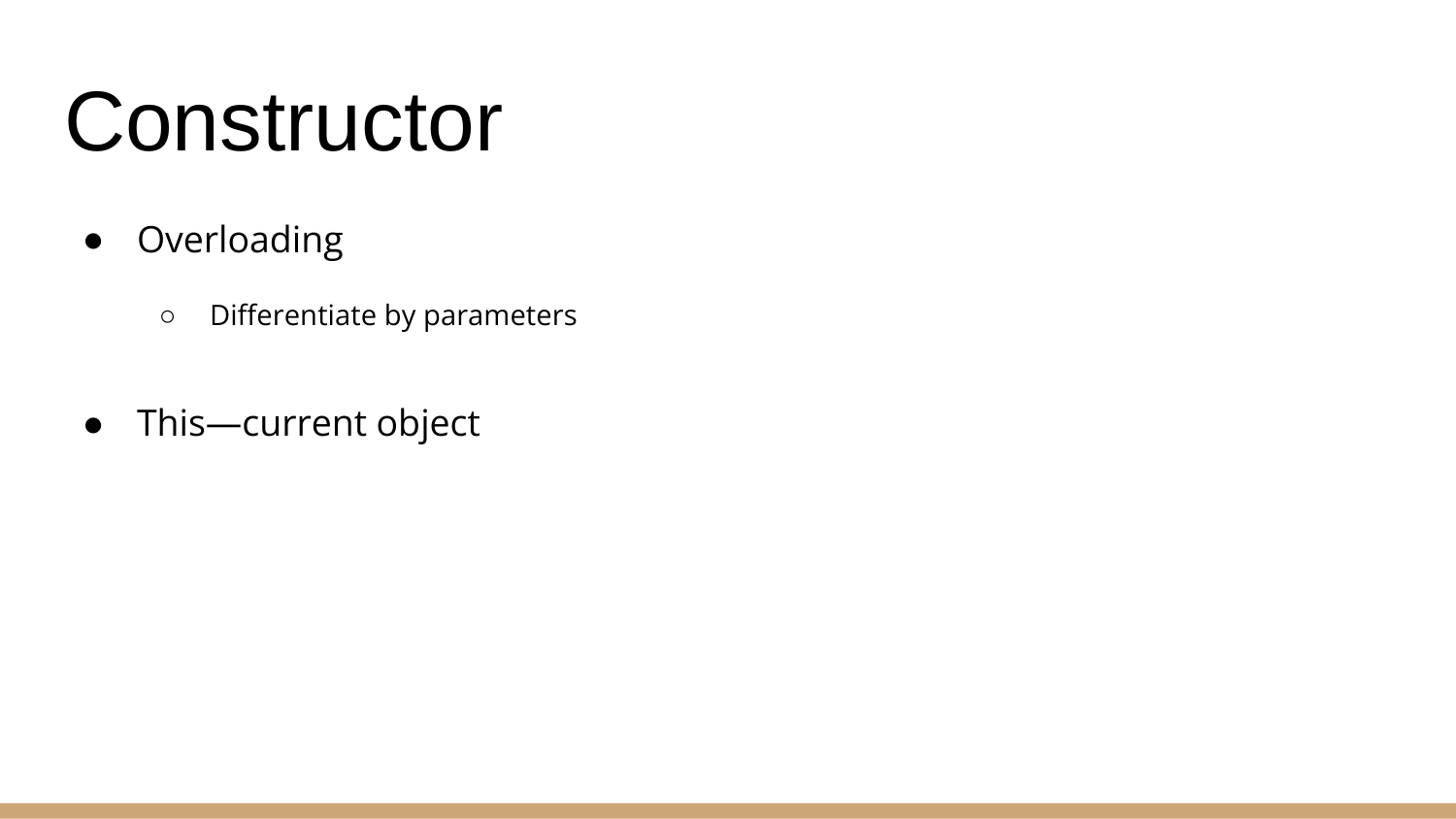

# Constructor
Overloading
Differentiate by parameters

This—current object